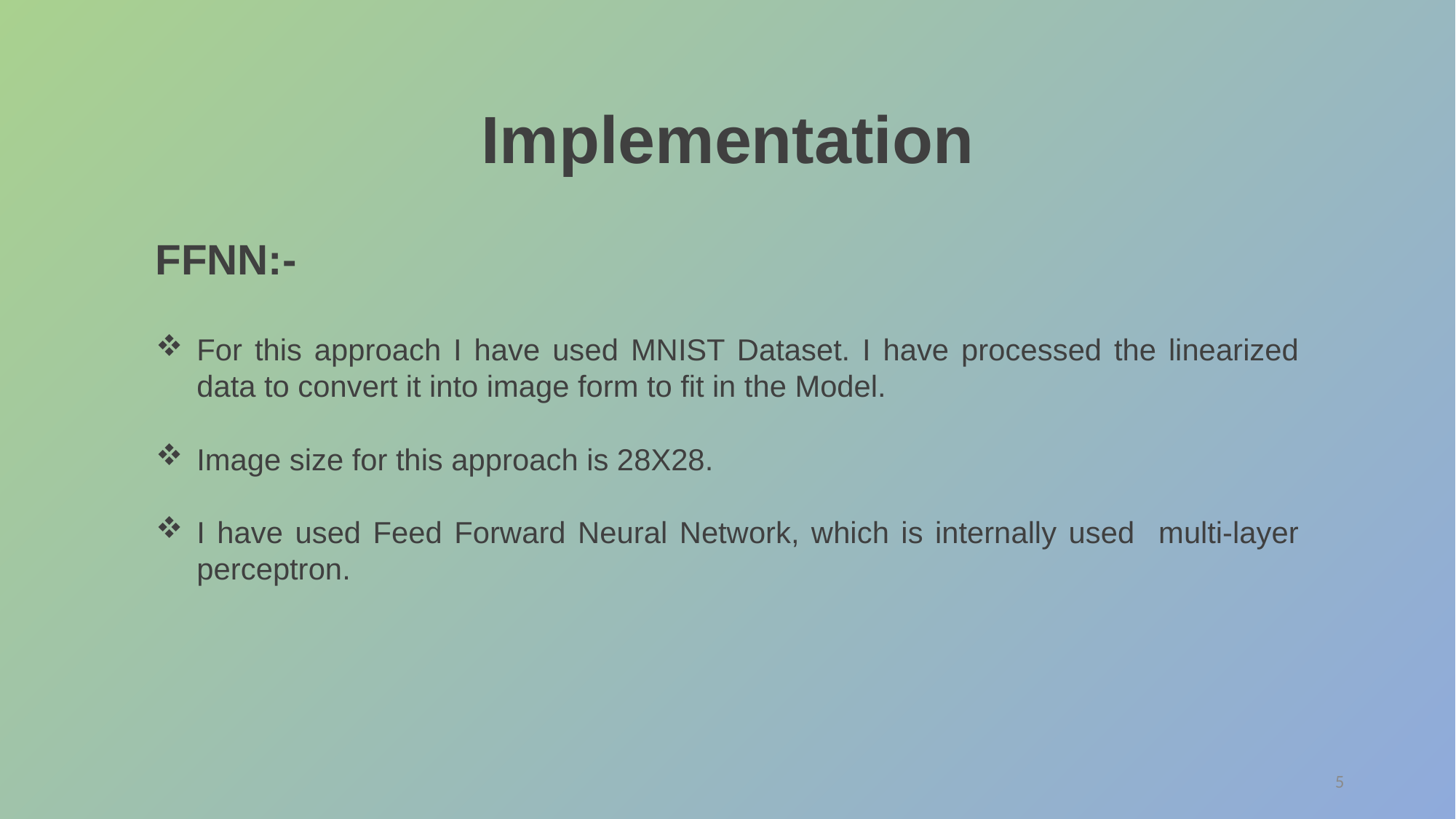

Implementation
FFNN:-
For this approach I have used MNIST Dataset. I have processed the linearized data to convert it into image form to fit in the Model.

Image size for this approach is 28X28.

I have used Feed Forward Neural Network, which is internally used  multi-layer perceptron.

5